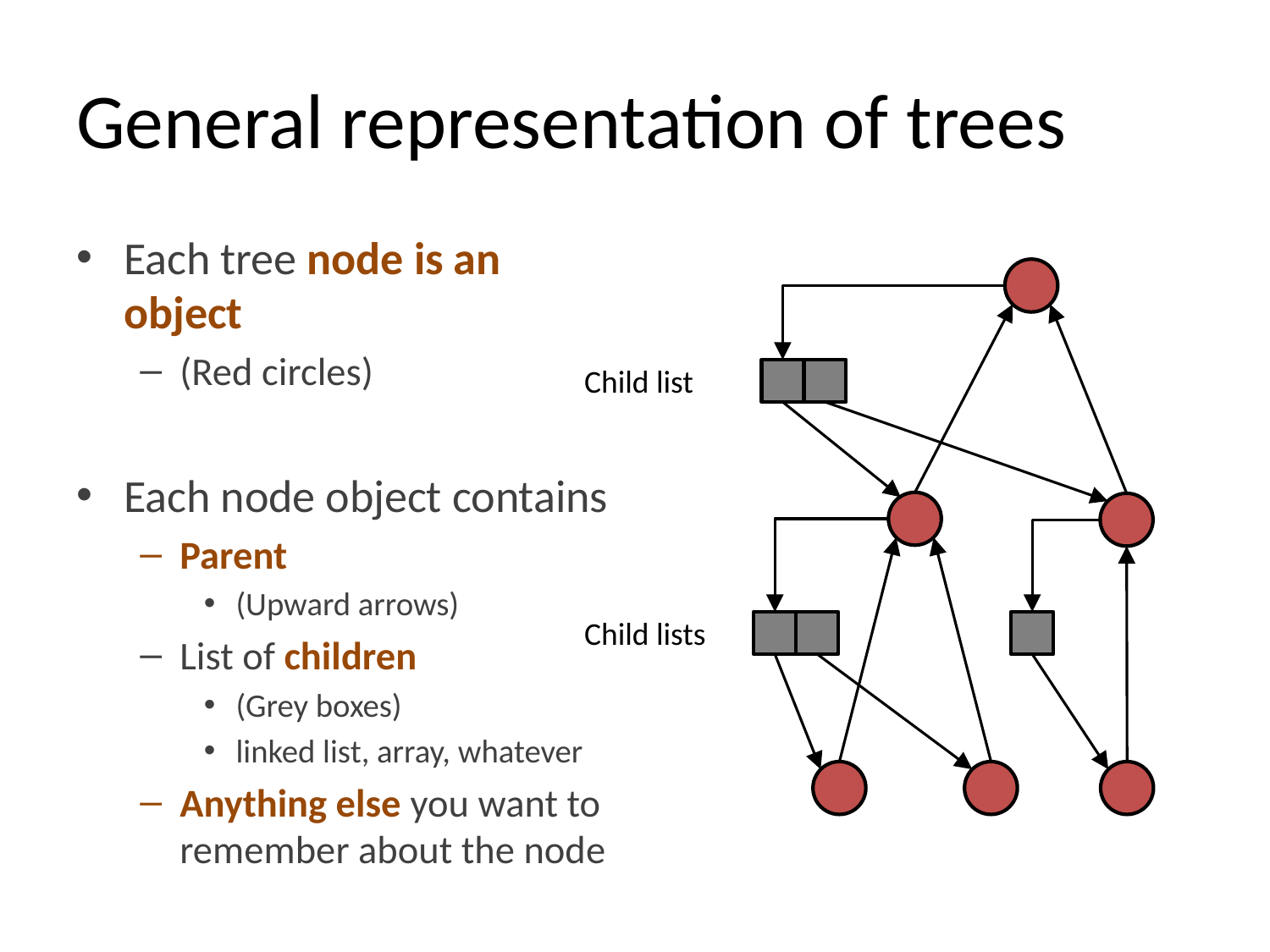

# General representation of trees
Each tree node is an object
(Red circles)

Each node object contains
Parent
(Upward arrows)
List of children
(Grey boxes)
linked list, array, whatever
Anything else you want to remember about the node

Child list

Child lists